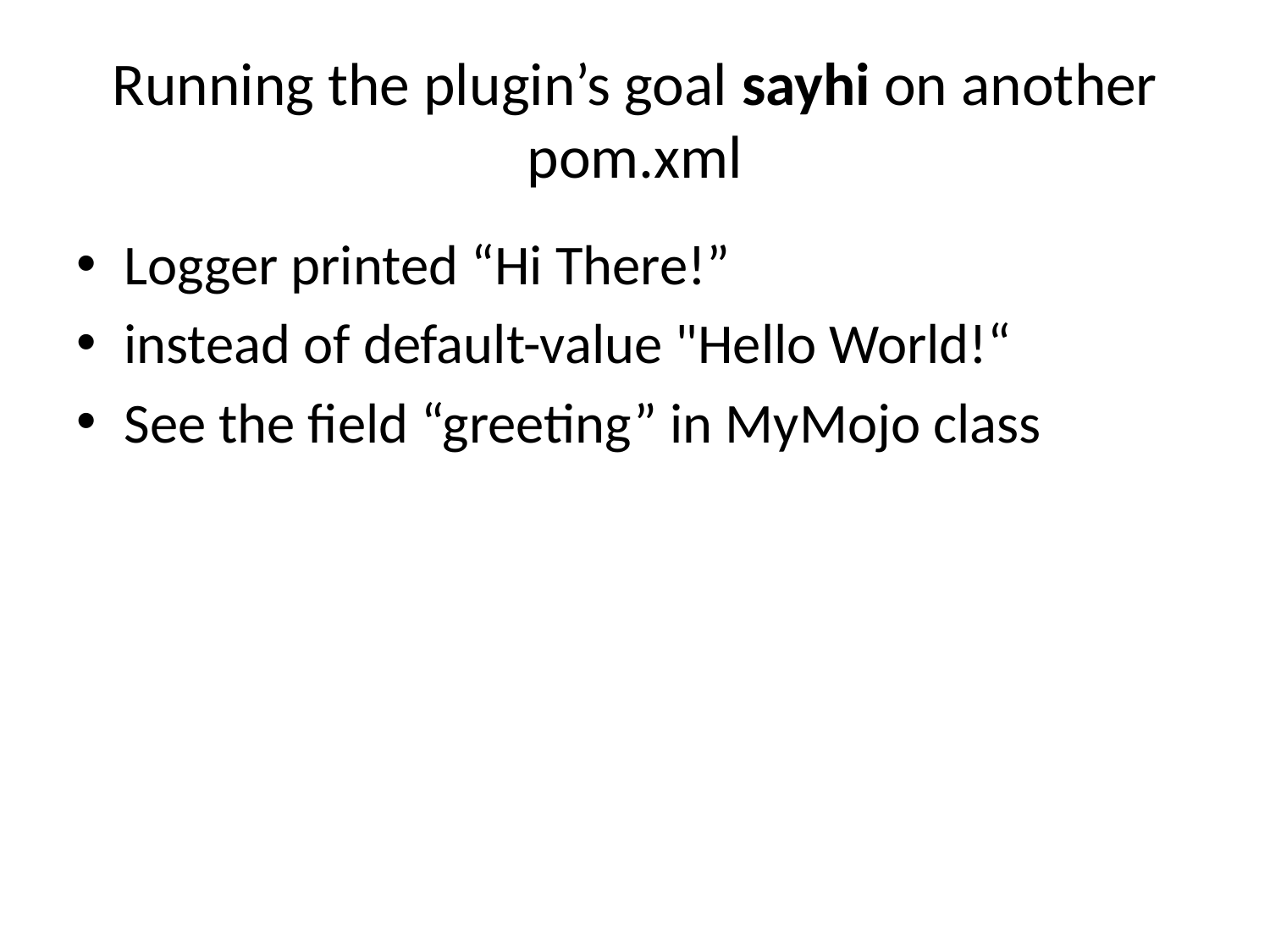

# Running the plugin’s goal sayhi on another pom.xml
Logger printed “Hi There!”
instead of default-value "Hello World!“
See the field “greeting” in MyMojo class